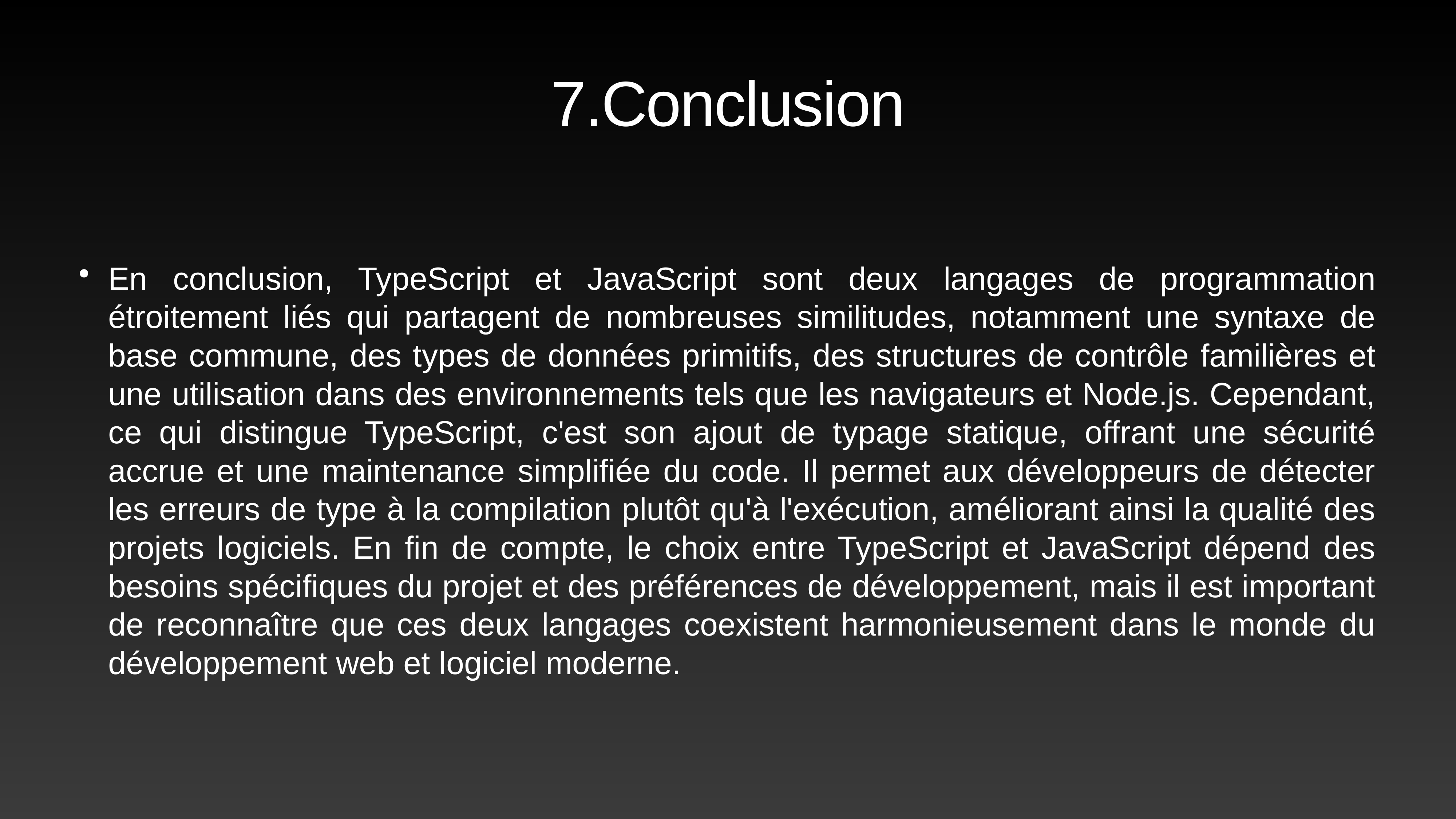

# 7.Conclusion
En conclusion, TypeScript et JavaScript sont deux langages de programmation étroitement liés qui partagent de nombreuses similitudes, notamment une syntaxe de base commune, des types de données primitifs, des structures de contrôle familières et une utilisation dans des environnements tels que les navigateurs et Node.js. Cependant, ce qui distingue TypeScript, c'est son ajout de typage statique, offrant une sécurité accrue et une maintenance simplifiée du code. Il permet aux développeurs de détecter les erreurs de type à la compilation plutôt qu'à l'exécution, améliorant ainsi la qualité des projets logiciels. En fin de compte, le choix entre TypeScript et JavaScript dépend des besoins spécifiques du projet et des préférences de développement, mais il est important de reconnaître que ces deux langages coexistent harmonieusement dans le monde du développement web et logiciel moderne.